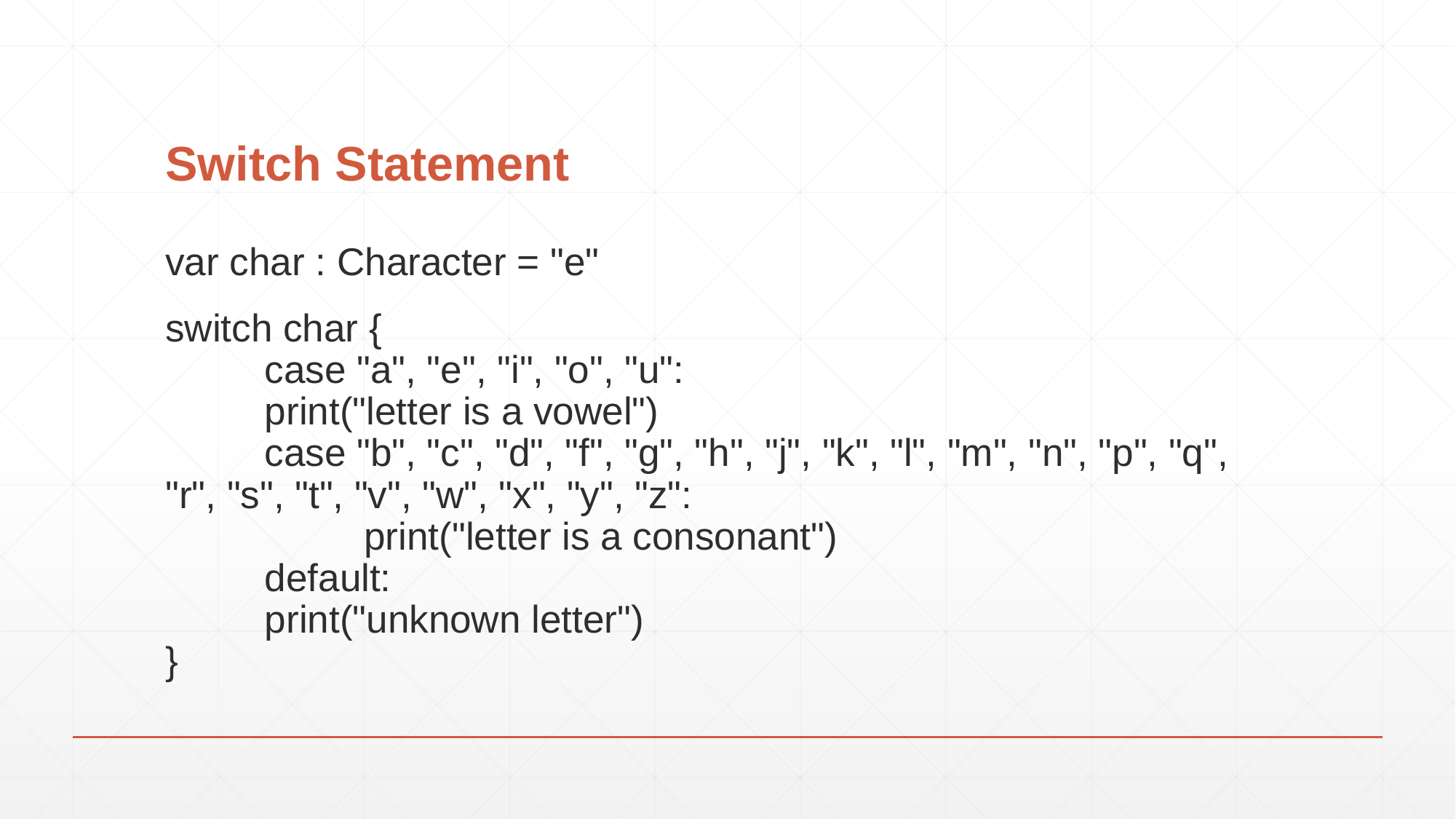

# Switch Statement
var char : Character = "e"
switch char {
	case "a", "e", "i", "o", "u":
		print("letter is a vowel")
	case "b", "c", "d", "f", "g", "h", "j", "k", "l", "m", "n", "p", "q", "r", "s", "t", "v", "w", "x", "y", "z":
	 	print("letter is a consonant")
	default:
		print("unknown letter")
}